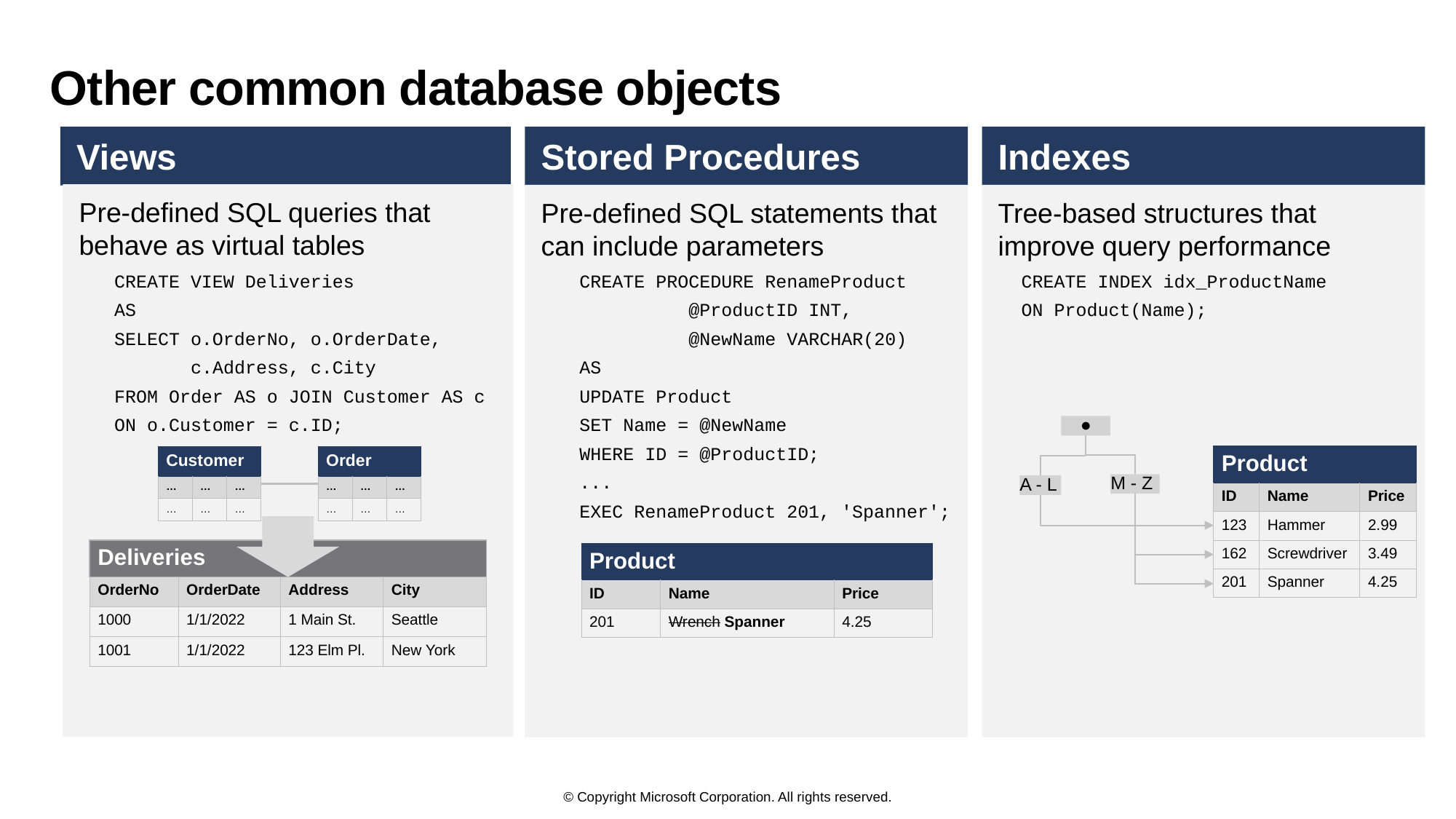

# Other common database objects
Views
Stored Procedures
Indexes
Pre-defined SQL queries that behave as virtual tables
Pre-defined SQL statements that can include parameters
Tree-based structures that improve query performance
CREATE VIEW Deliveries
AS
SELECT o.OrderNo, o.OrderDate,
       c.Address, c.City
FROM Order AS o JOIN Customer AS c
ON o.Customer = c.ID;
CREATE PROCEDURE RenameProduct
	@ProductID INT,
	@NewName VARCHAR(20)
AS
UPDATE Product
SET Name = @NewName
WHERE ID = @ProductID;
...
EXEC RenameProduct 201, 'Spanner';
CREATE INDEX idx_ProductName
ON Product(Name);
●
| Product |  |  |
| --- | --- | --- |
| ID | Name | Price |
| 123 | Hammer | 2.99 |
| 162 | Screwdriver | 3.49 |
| 201 | Spanner | 4.25 |
| Customer |  |  |
| --- | --- | --- |
| … | … | … |
| … | … | … |
| Order |  |  |
| --- | --- | --- |
| … | … | … |
| … | … | … |
M - Z
A - L

| Deliveries |  |  |  |
| --- | --- | --- | --- |
| OrderNo | OrderDate | Address | City |
| 1000 | 1/1/2022 | 1 Main St. | Seattle |
| 1001 | 1/1/2022 | 123 Elm Pl. | New York |

| Product |  |  |
| --- | --- | --- |
| ID | Name | Price |
| 201 | Wrench Spanner | 4.25 |